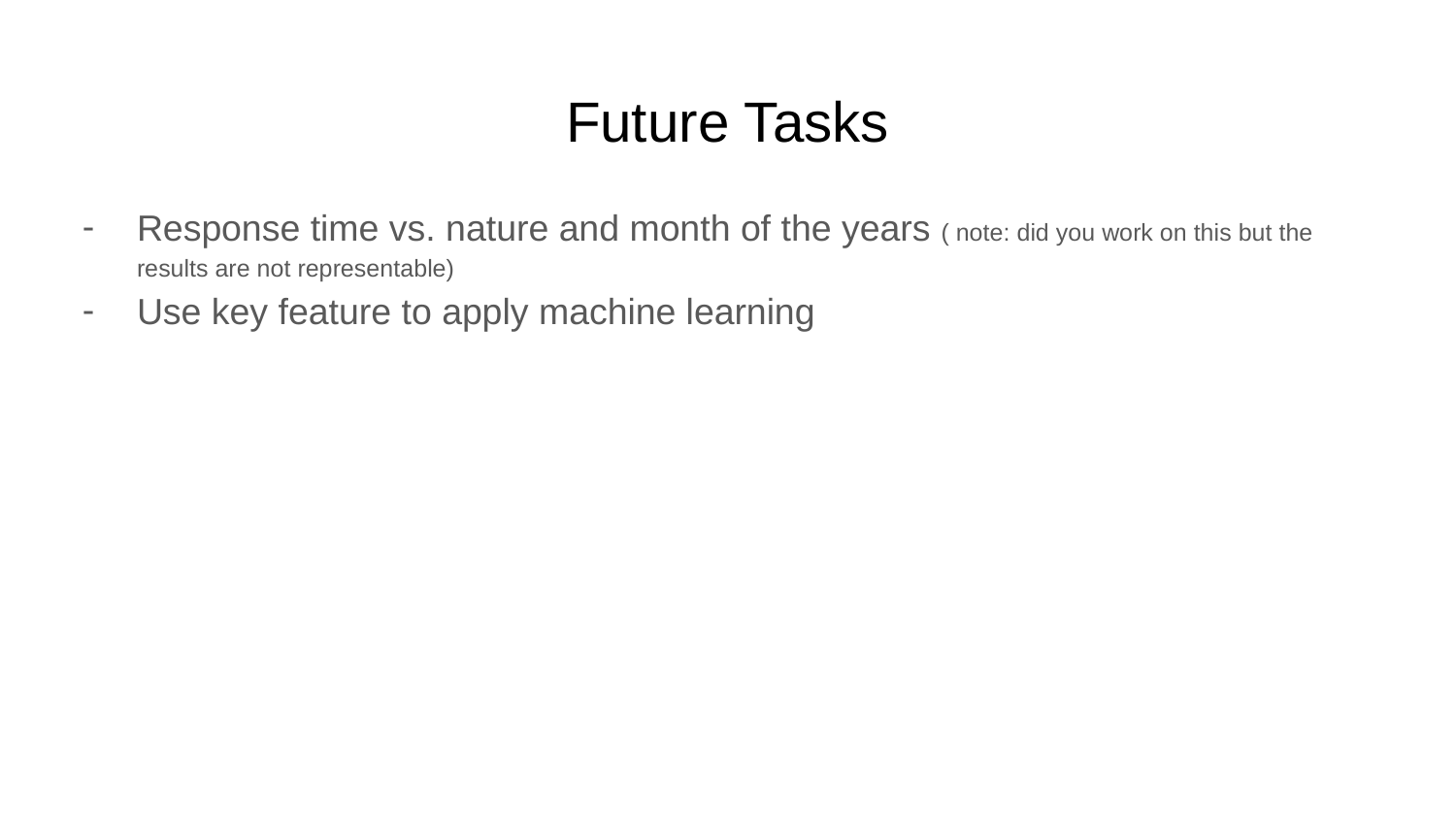

# Future Tasks
Response time vs. nature and month of the years ( note: did you work on this but the results are not representable)
Use key feature to apply machine learning